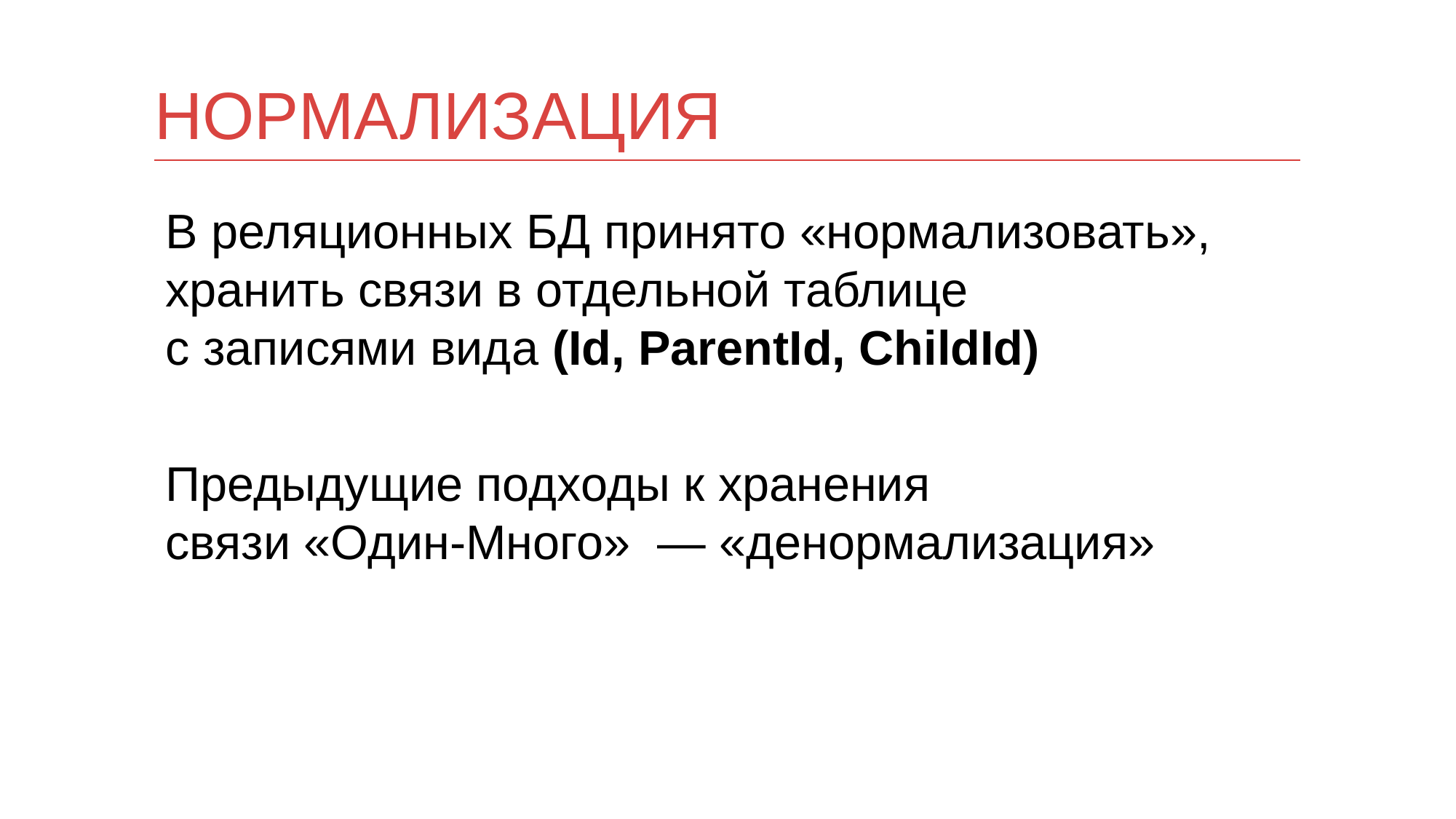

# Нормализация
В реляционных БД принято «нормализовать», хранить связи в отдельной таблице
с записями вида (Id, ParentId, ChildId)

Предыдущие подходы к хранения
связи «Один-Много»  — «денормализация»